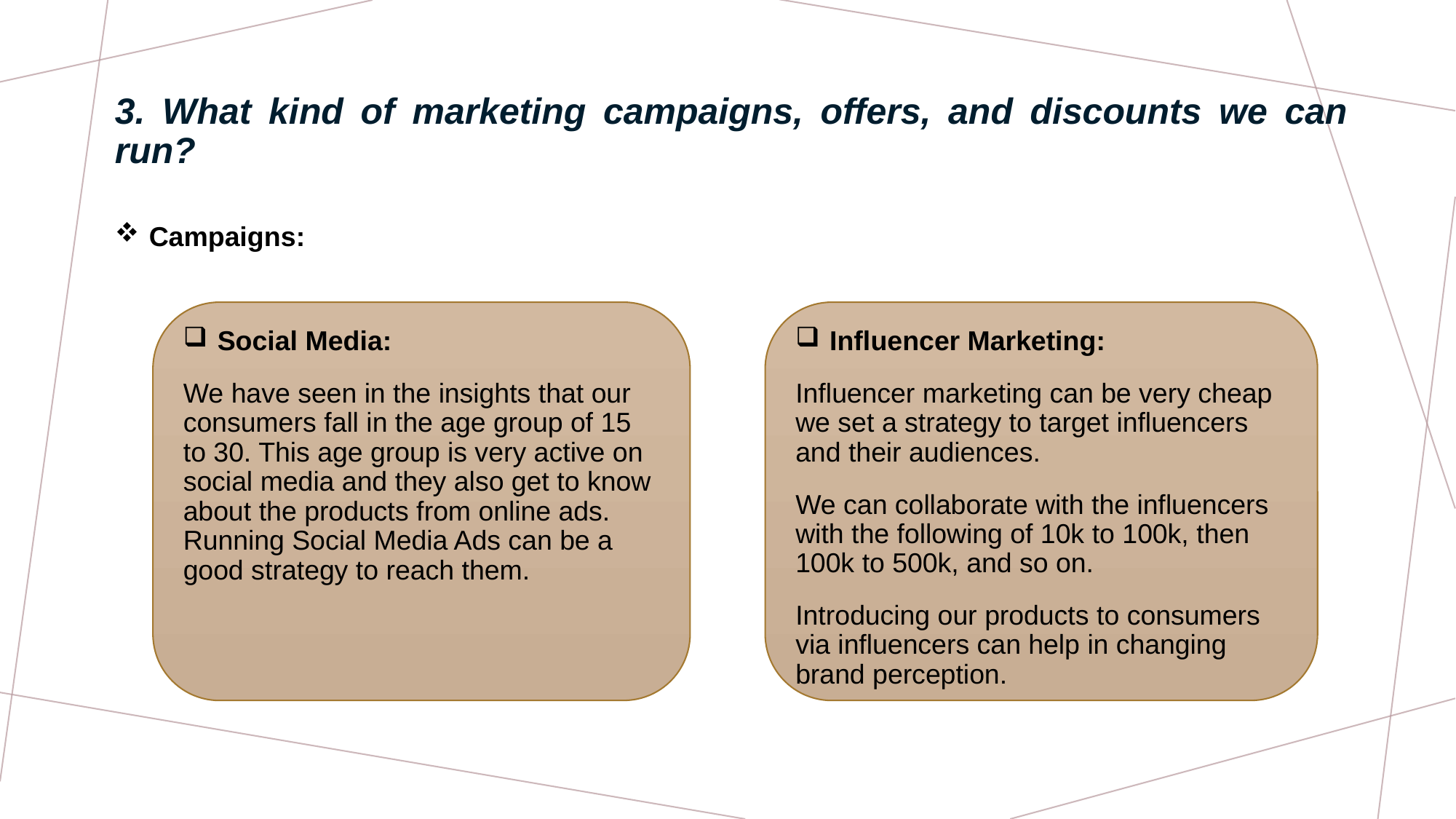

# 3. What kind of marketing campaigns, offers, and discounts we can run?
Campaigns:
Social Media:
We have seen in the insights that our consumers fall in the age group of 15 to 30. This age group is very active on social media and they also get to know about the products from online ads. Running Social Media Ads can be a good strategy to reach them.
Influencer Marketing:
Influencer marketing can be very cheap we set a strategy to target influencers and their audiences.
We can collaborate with the influencers with the following of 10k to 100k, then 100k to 500k, and so on.
Introducing our products to consumers via influencers can help in changing brand perception.